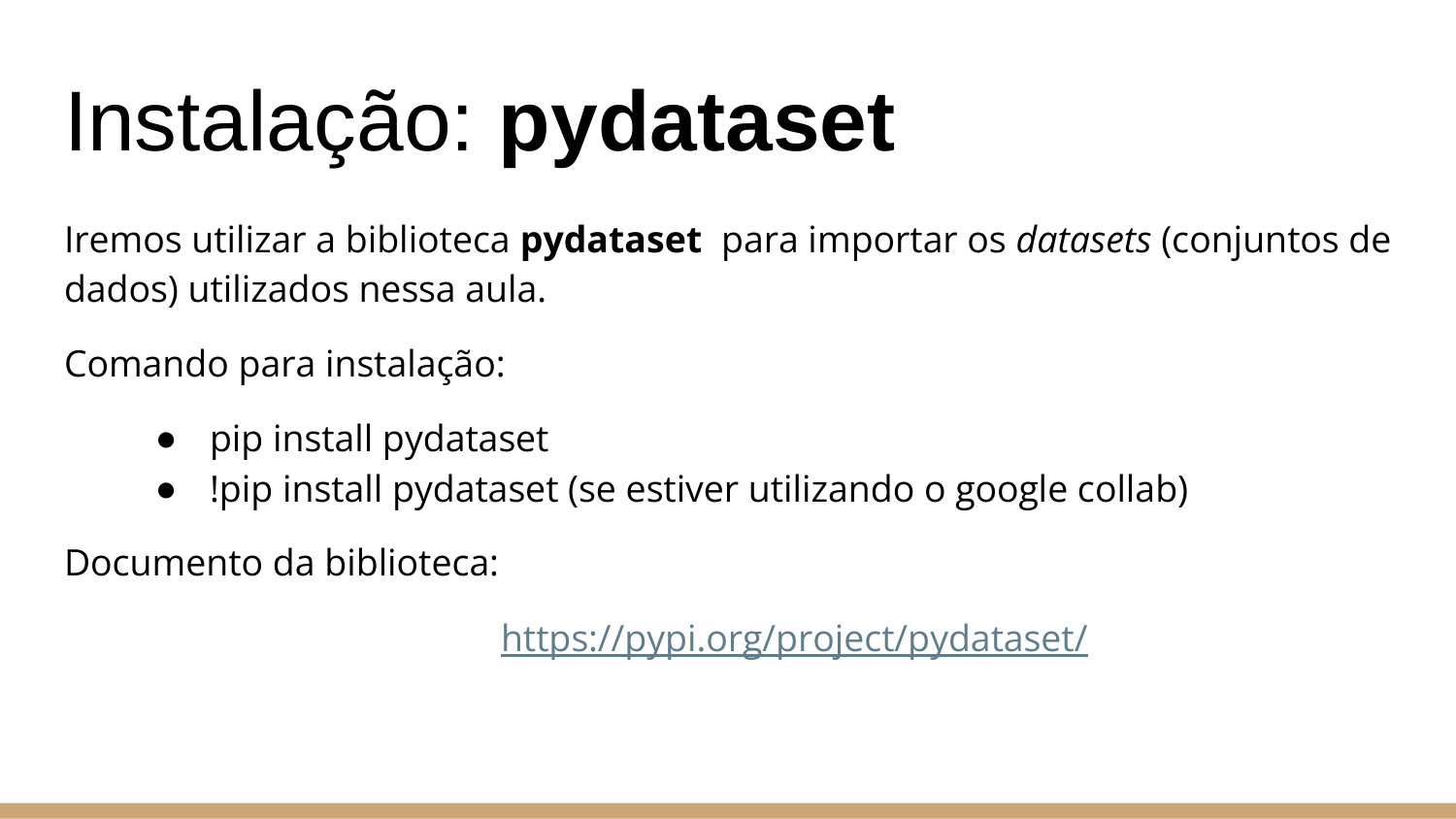

# Instalação: pydataset
Iremos utilizar a biblioteca pydataset  para importar os datasets (conjuntos de dados) utilizados nessa aula.
Comando para instalação:
pip install pydataset
!pip install pydataset (se estiver utilizando o google collab)
Documento da biblioteca:
			https://pypi.org/project/pydataset/